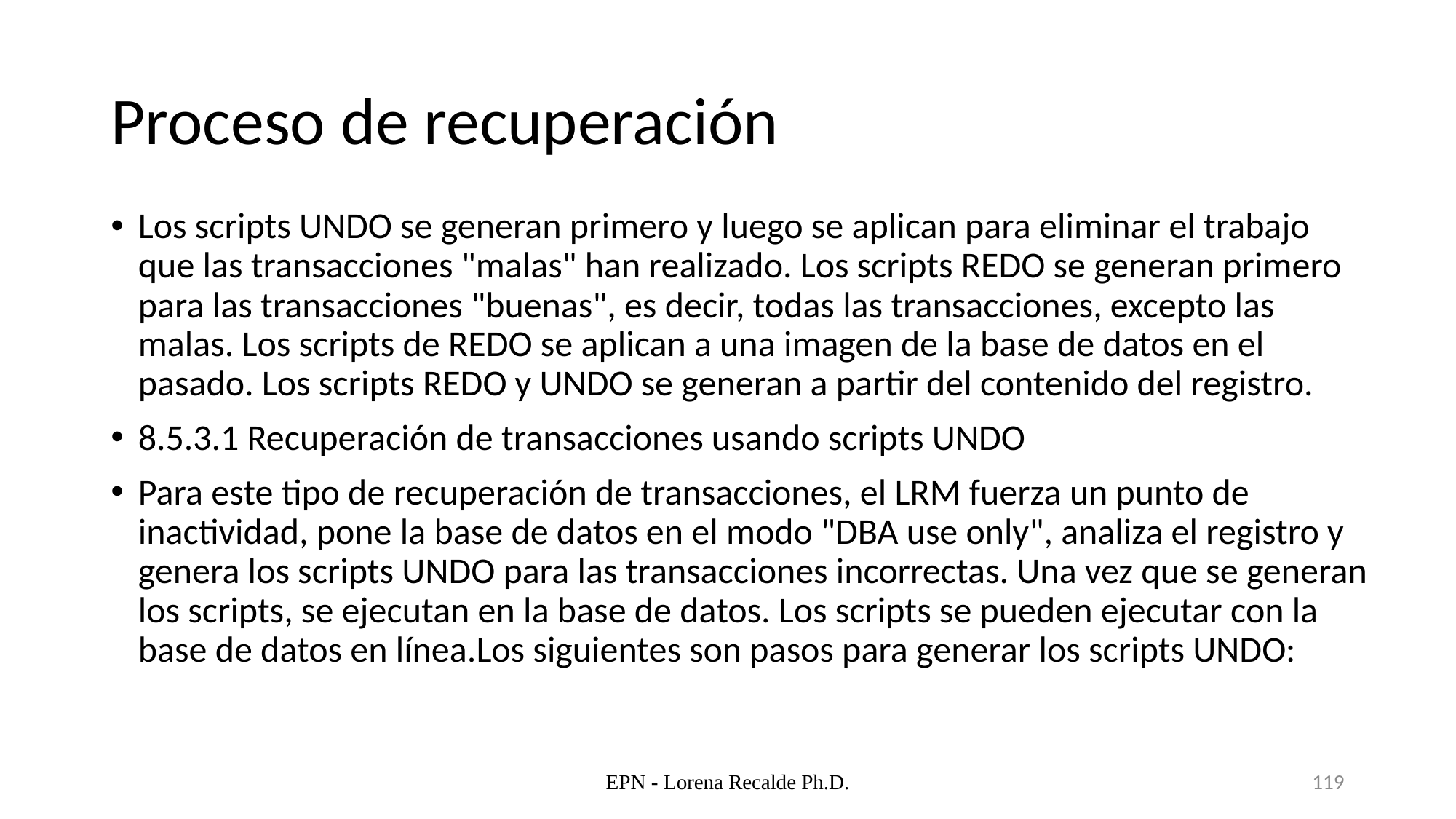

# Proceso de recuperación
Los scripts UNDO se generan primero y luego se aplican para eliminar el trabajo que las transacciones "malas" han realizado. Los scripts REDO se generan primero para las transacciones "buenas", es decir, todas las transacciones, excepto las malas. Los scripts de REDO se aplican a una imagen de la base de datos en el pasado. Los scripts REDO y UNDO se generan a partir del contenido del registro.
8.5.3.1 Recuperación de transacciones usando scripts UNDO
Para este tipo de recuperación de transacciones, el LRM fuerza un punto de inactividad, pone la base de datos en el modo "DBA use only", analiza el registro y genera los scripts UNDO para las transacciones incorrectas. Una vez que se generan los scripts, se ejecutan en la base de datos. Los scripts se pueden ejecutar con la base de datos en línea.Los siguientes son pasos para generar los scripts UNDO:
EPN - Lorena Recalde Ph.D.
119